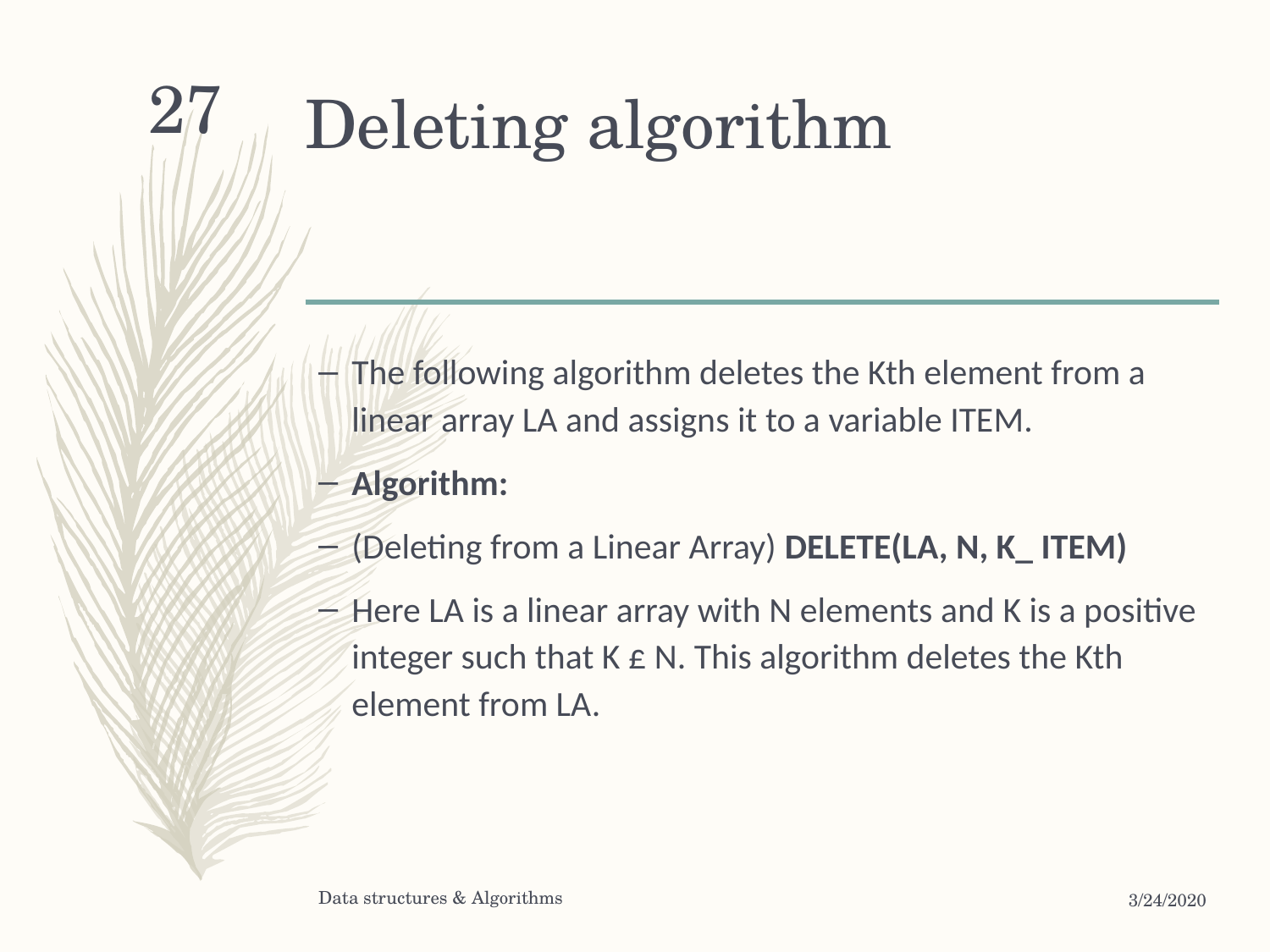

# Deleting algorithm
27
The following algorithm deletes the Kth element from a linear array LA and assigns it to a variable ITEM.
Algorithm:
(Deleting from a Linear Array) DELETE(LA, N, K_ ITEM)
Here LA is a linear array with N elements and K is a positive integer such that K £ N. This algorithm deletes the Kth element from LA.
Data structures & Algorithms
3/24/2020